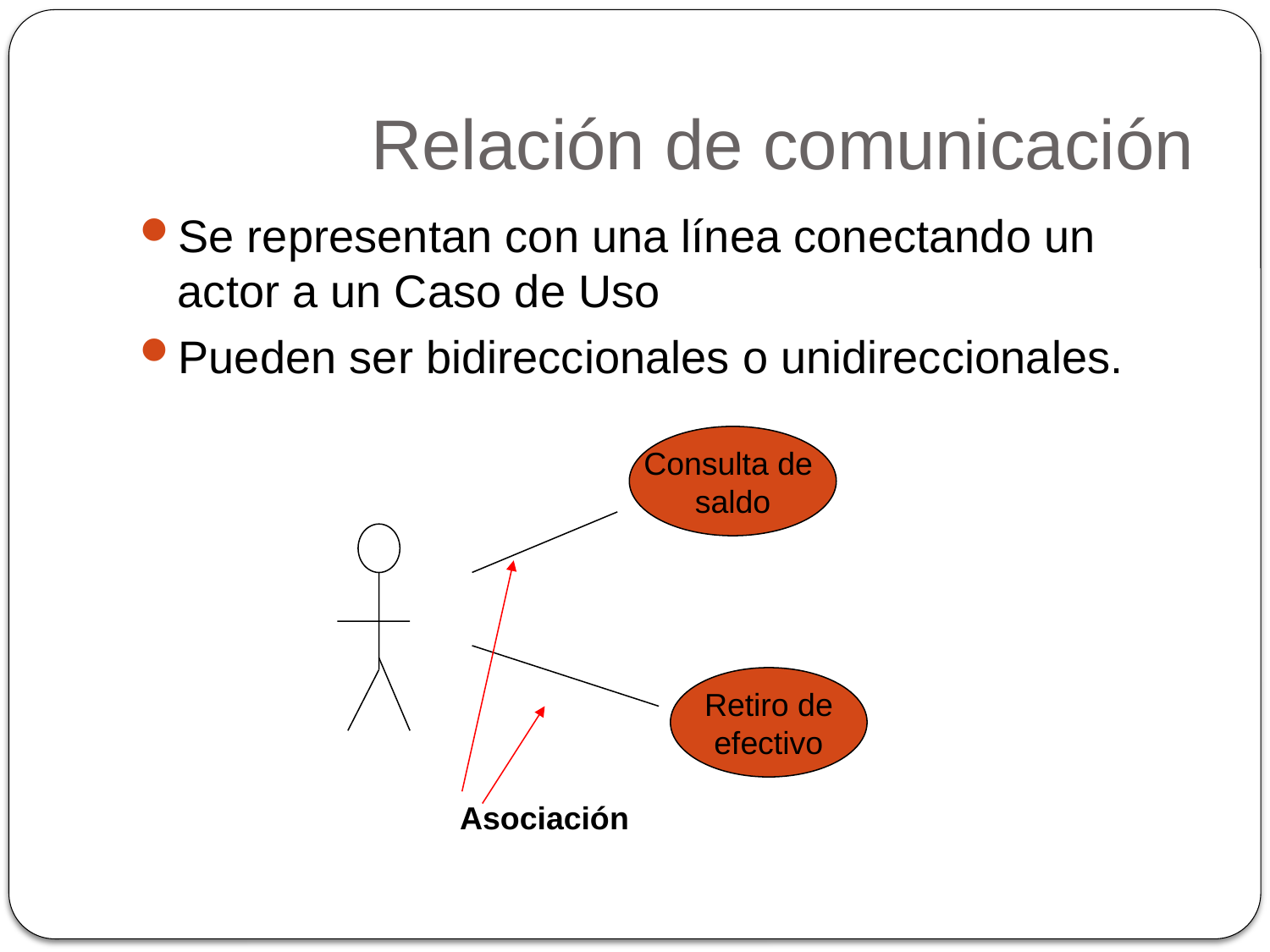

# Relación de comunicación
Se representan con una línea conectando un actor a un Caso de Uso
Pueden ser bidireccionales o unidireccionales.
Consulta de
saldo

Retiro de
efectivo

Asociación